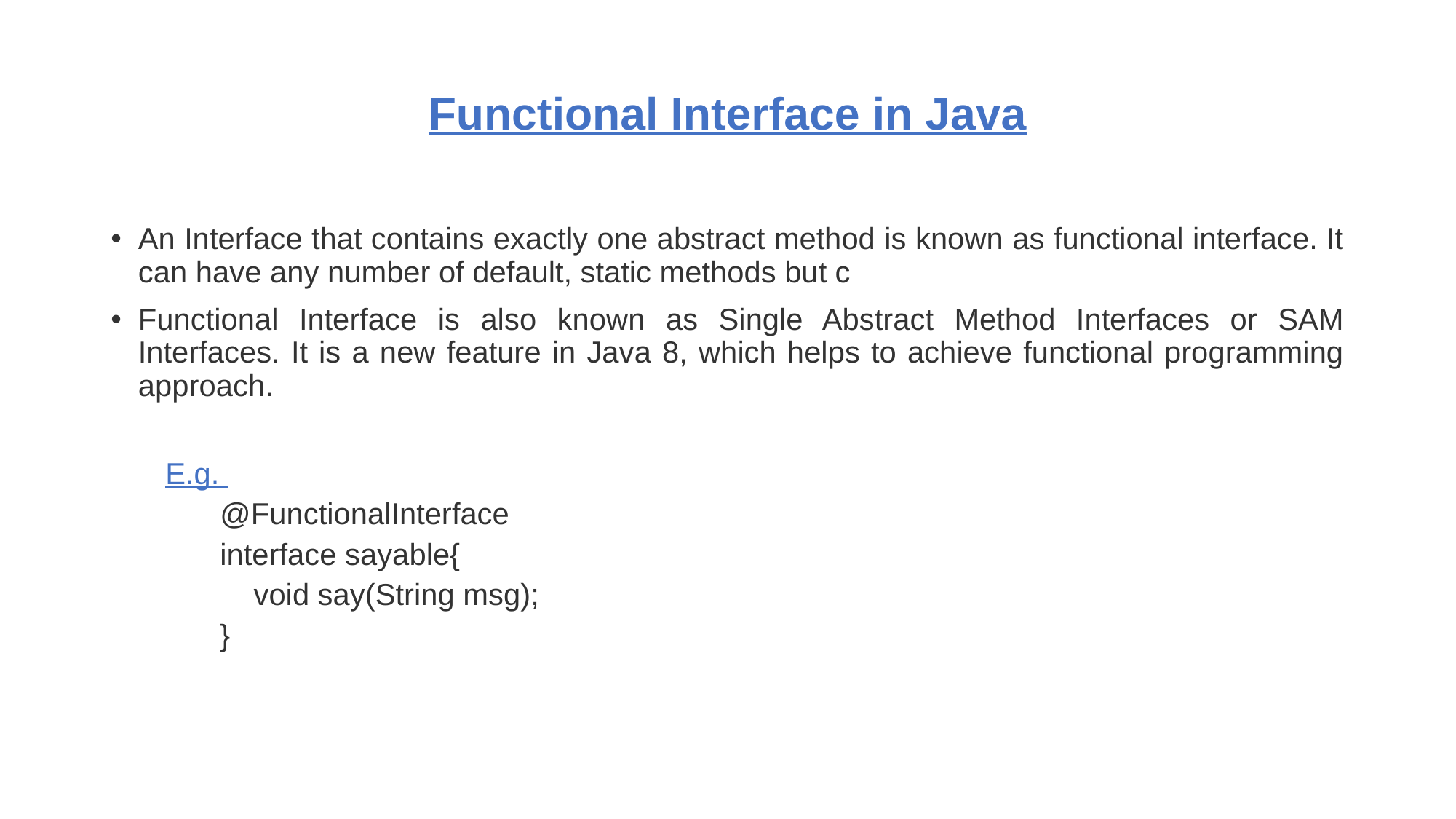

# Functional Interface in Java
An Interface that contains exactly one abstract method is known as functional interface. It can have any number of default, static methods but c
Functional Interface is also known as Single Abstract Method Interfaces or SAM Interfaces. It is a new feature in Java 8, which helps to achieve functional programming approach.

E.g.
@FunctionalInterface
interface sayable{
    void say(String msg);
}